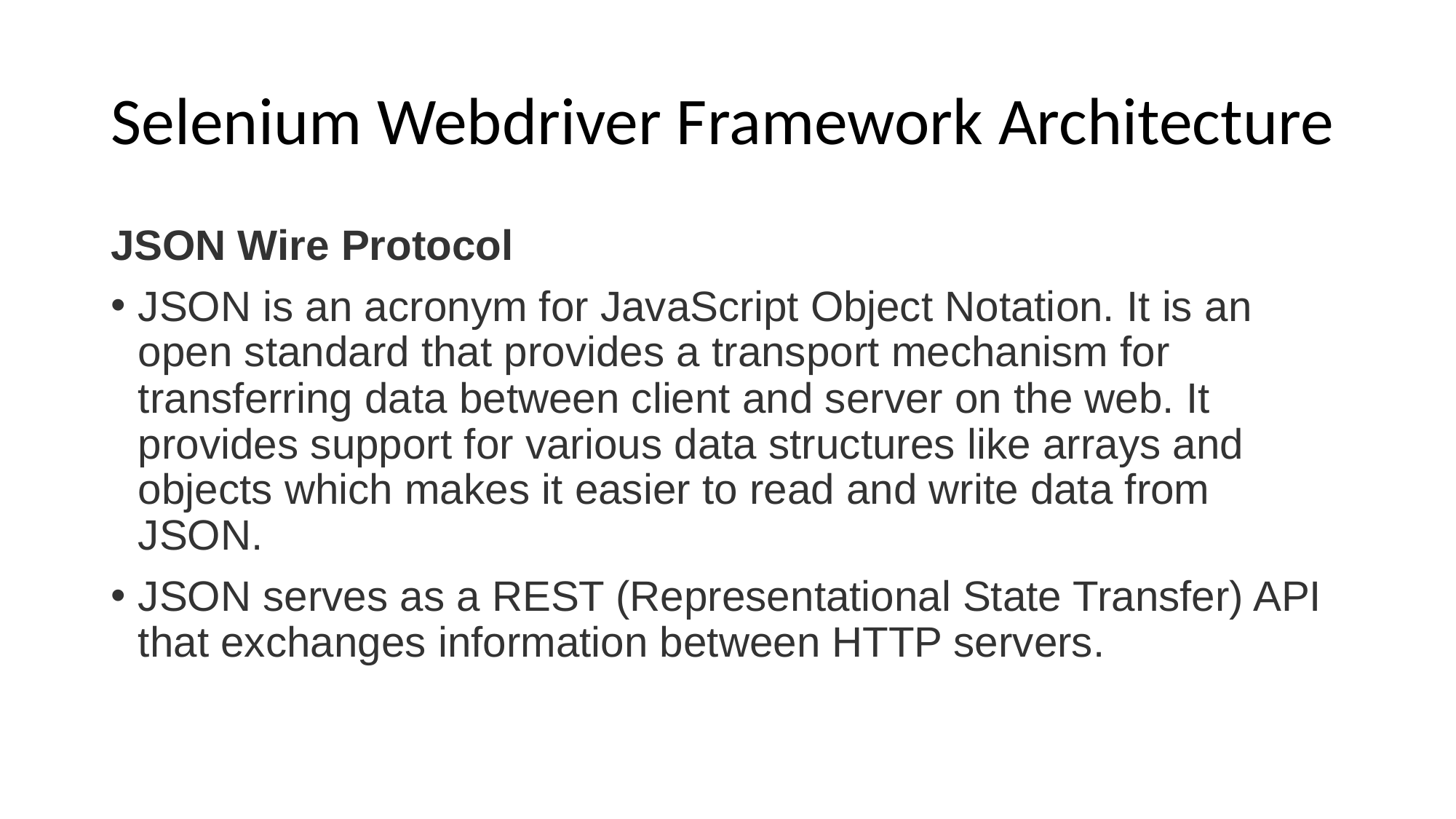

# Selenium Webdriver Framework Architecture
JSON Wire Protocol
JSON is an acronym for JavaScript Object Notation. It is an open standard that provides a transport mechanism for transferring data between client and server on the web. It provides support for various data structures like arrays and objects which makes it easier to read and write data from JSON.
JSON serves as a REST (Representational State Transfer) API that exchanges information between HTTP servers.